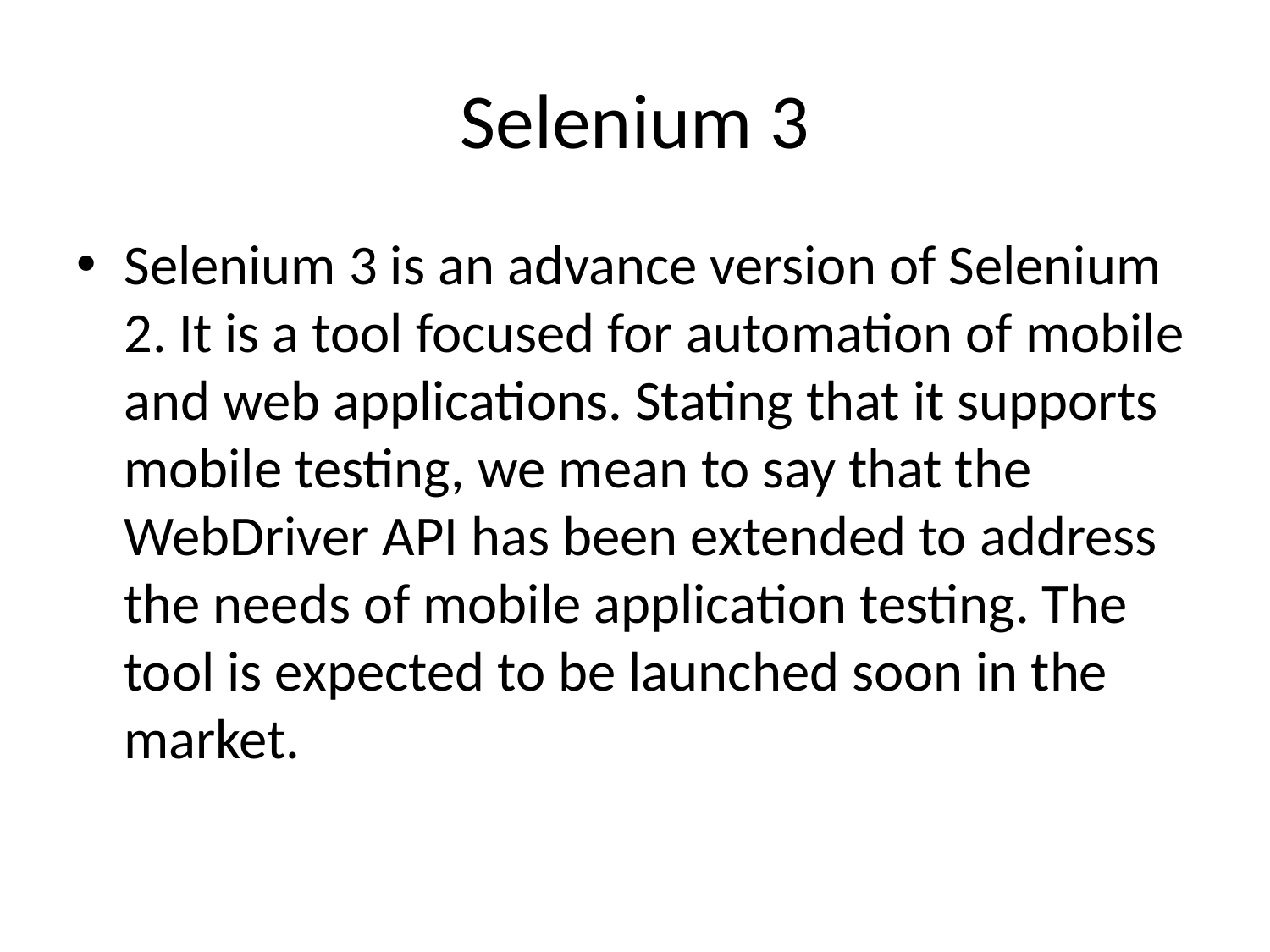

# Selenium 3
Selenium 3 is an advance version of Selenium 2. It is a tool focused for automation of mobile and web applications. Stating that it supports mobile testing, we mean to say that the WebDriver API has been extended to address the needs of mobile application testing. The tool is expected to be launched soon in the market.